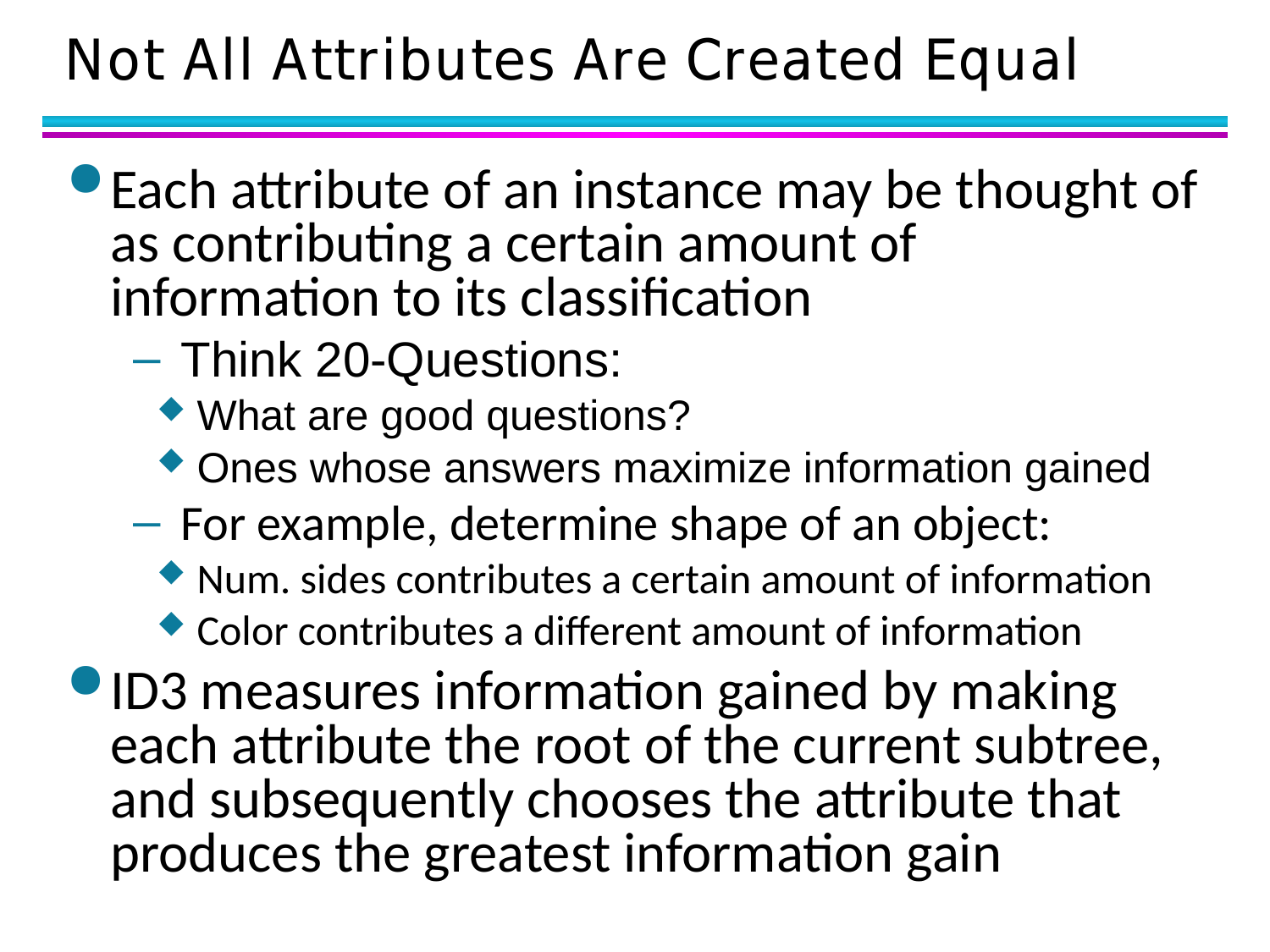

# Not All Attributes Are Created Equal
Each attribute of an instance may be thought of as contributing a certain amount of information to its classification
Think 20-Questions:
What are good questions?
Ones whose answers maximize information gained
For example, determine shape of an object:
Num. sides contributes a certain amount of information
Color contributes a different amount of information
ID3 measures information gained by making each attribute the root of the current subtree, and subsequently chooses the attribute that produces the greatest information gain